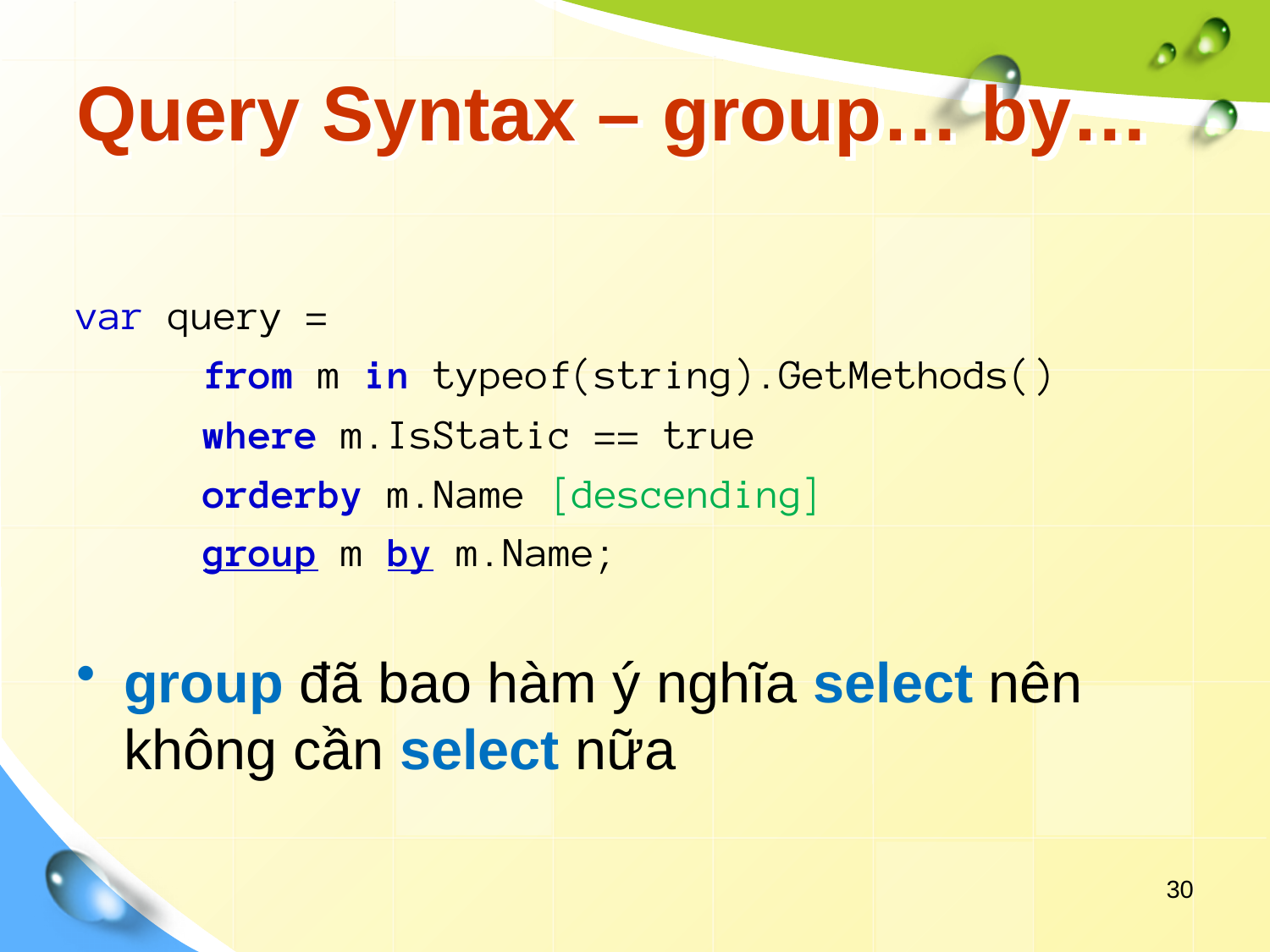

# Query Syntax – group… by…

var query =
	from m in typeof(string).GetMethods()
	where m.IsStatic == true
	orderby m.Name [descending]
	group m by m.Name;

group đã bao hàm ý nghĩa select nên không cần select nữa
30